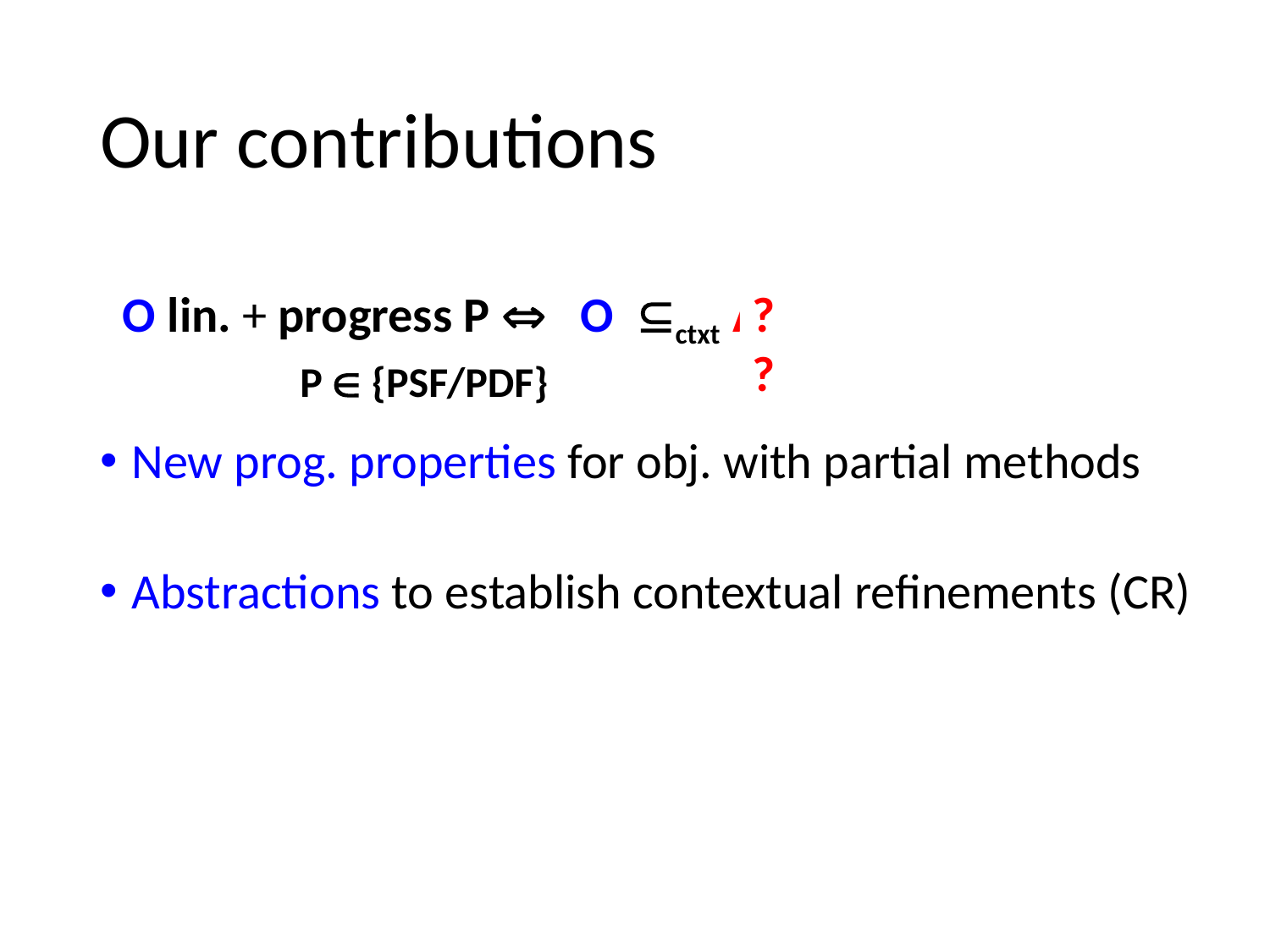

# Our contributions
O lin. + progress P ⇔   O  ⊆ctxt AP
??
P ∈ {PSF/PDF}
New prog. properties for obj. with partial methods

Abstractions to establish contextual refinements (CR)